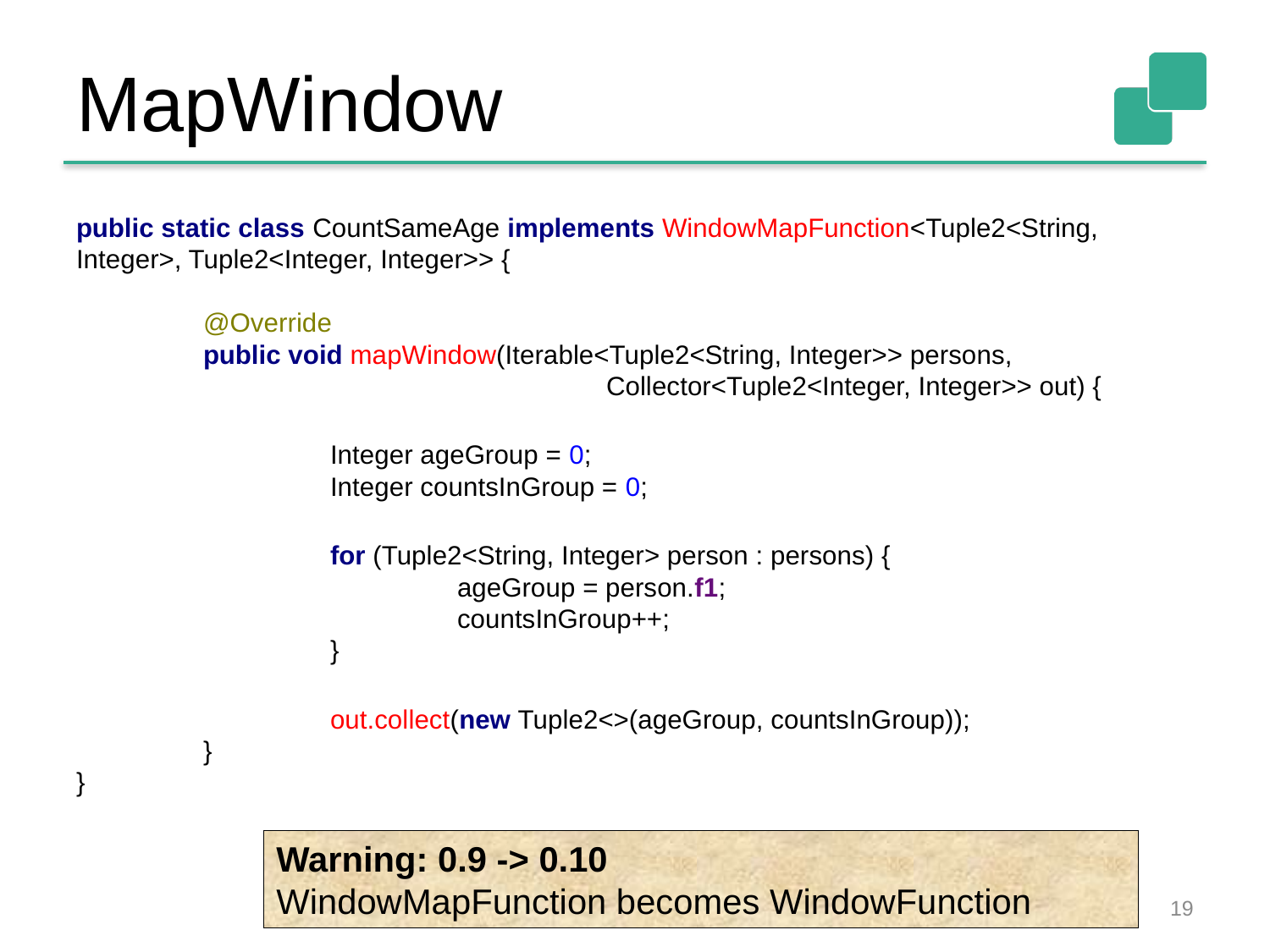

# MapWindow
public static class CountSameAge implements WindowMapFunction<Tuple2<String, Integer>, Tuple2<Integer, Integer>> {
	@Override
	public void mapWindow(Iterable<Tuple2<String, Integer>> persons, 			       		   Collector<Tuple2<Integer, Integer>> out) {
		Integer ageGroup = 0;
		Integer countsInGroup = 0;
		for (Tuple2<String, Integer> person : persons) {
			ageGroup = person.f1;
			countsInGroup++;
		}
		out.collect(new Tuple2<>(ageGroup, countsInGroup));
	}
}

Warning: 0.9 -> 0.10
WindowMapFunction becomes WindowFunction
19